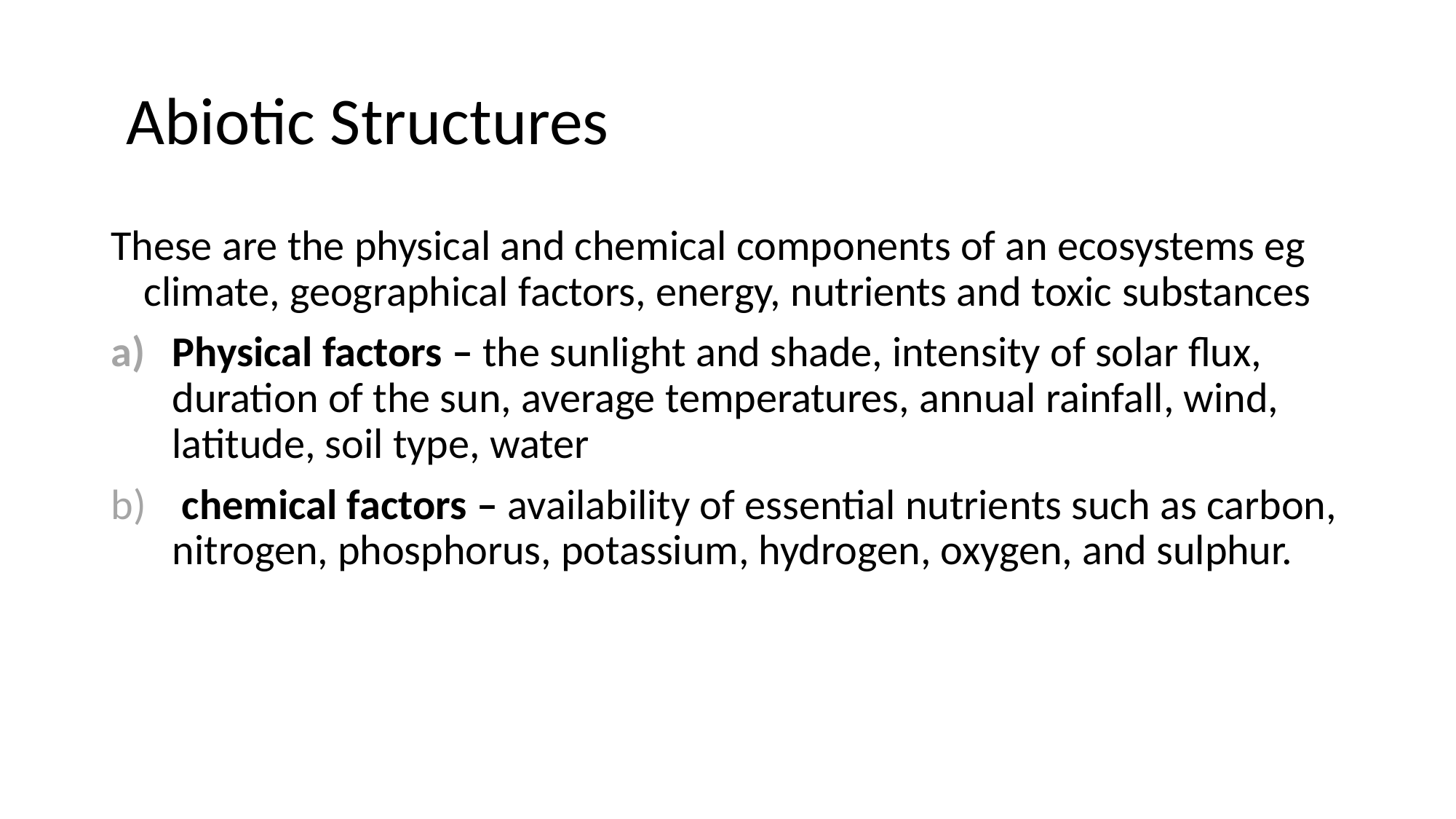

# Abiotic Structures
These are the physical and chemical components of an ecosystems eg climate, geographical factors, energy, nutrients and toxic substances
Physical factors – the sunlight and shade, intensity of solar flux, duration of the sun, average temperatures, annual rainfall, wind, latitude, soil type, water
 chemical factors – availability of essential nutrients such as carbon, nitrogen, phosphorus, potassium, hydrogen, oxygen, and sulphur.